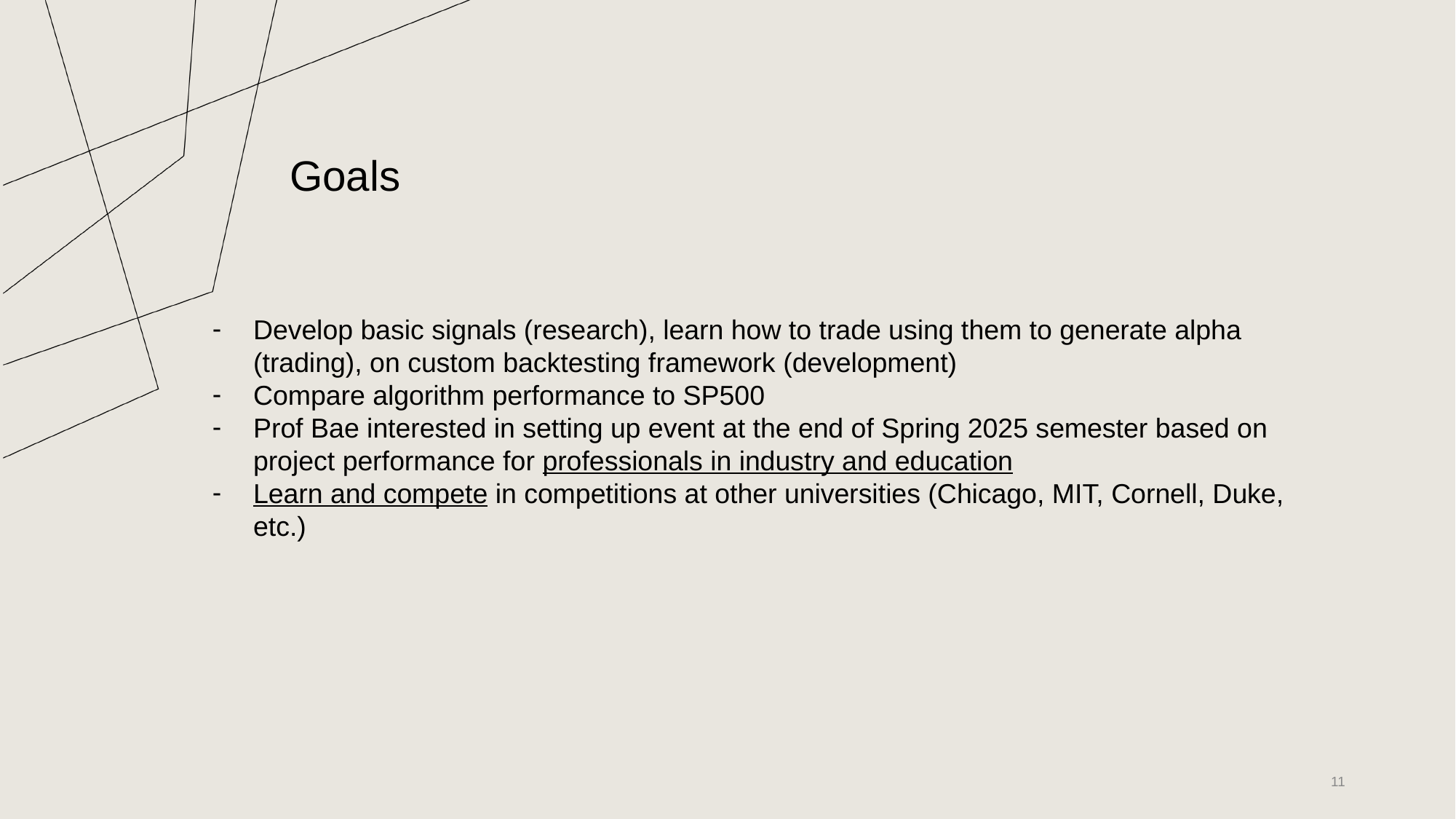

# Goals
Develop basic signals (research), learn how to trade using them to generate alpha (trading), on custom backtesting framework (development)
Compare algorithm performance to SP500
Prof Bae interested in setting up event at the end of Spring 2025 semester based on project performance for professionals in industry and education
Learn and compete in competitions at other universities (Chicago, MIT, Cornell, Duke, etc.)
11